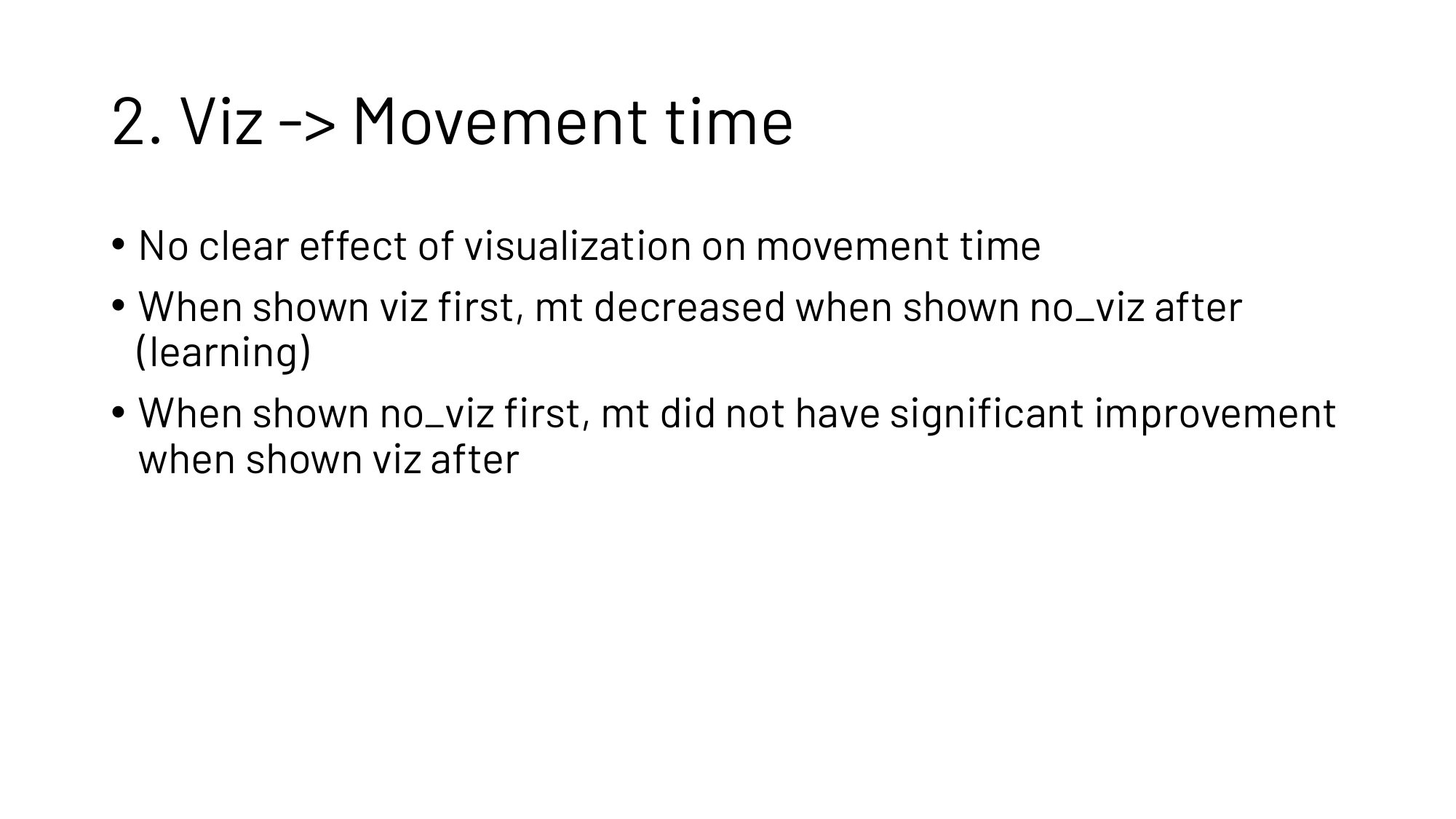

# 2. Viz -> Movement time
No clear effect of visualization on movement time
When shown viz first, mt decreased when shown no_viz after (learning)
When shown no_viz first, mt did not have significant improvement when shown viz after